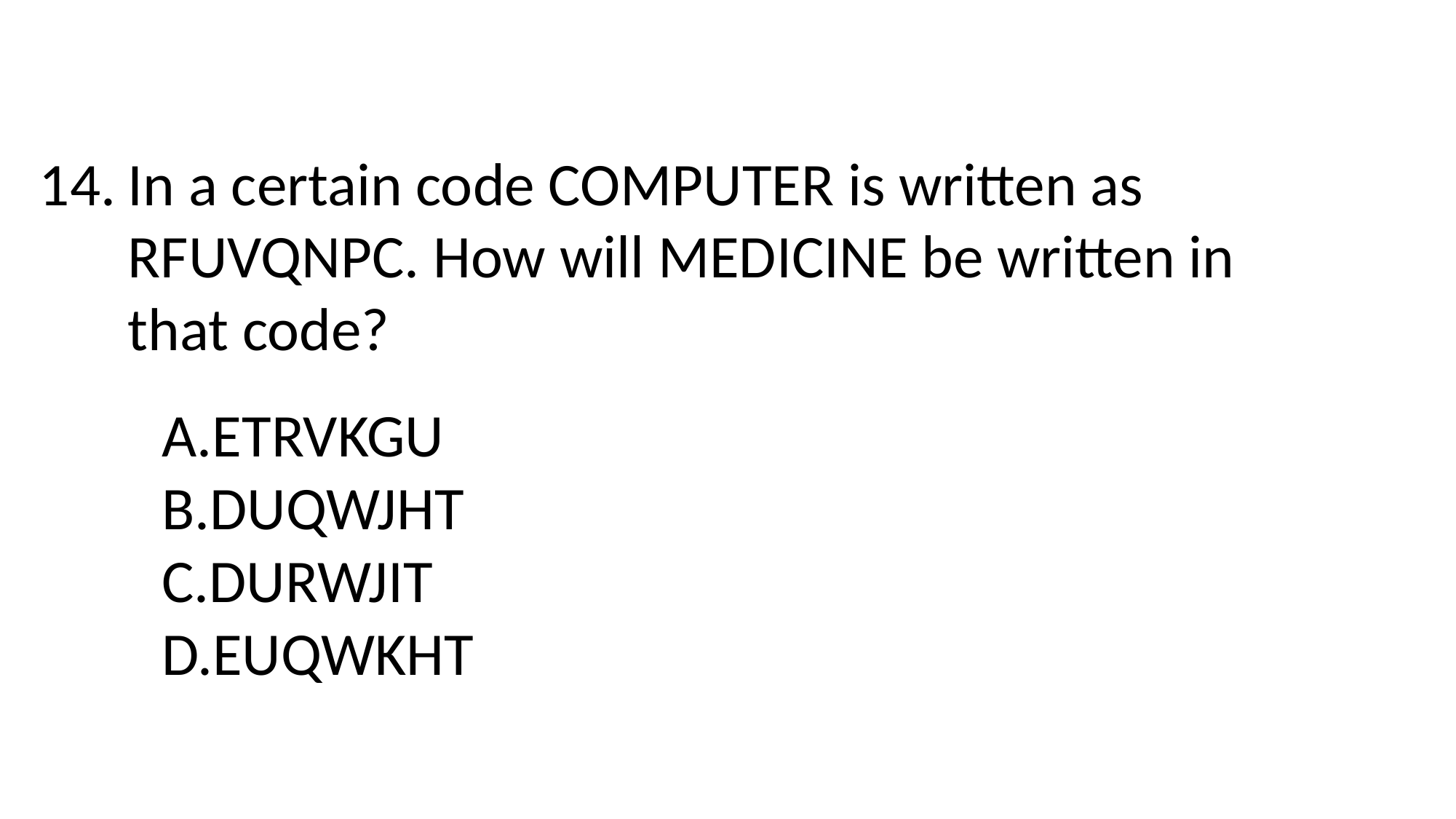

In a certain code COMPUTER is written as RFUVQNPC. How will MEDICINE be written in that code?
ETRVKGU
DUQWJHT
DURWJIT
EUQWKHT